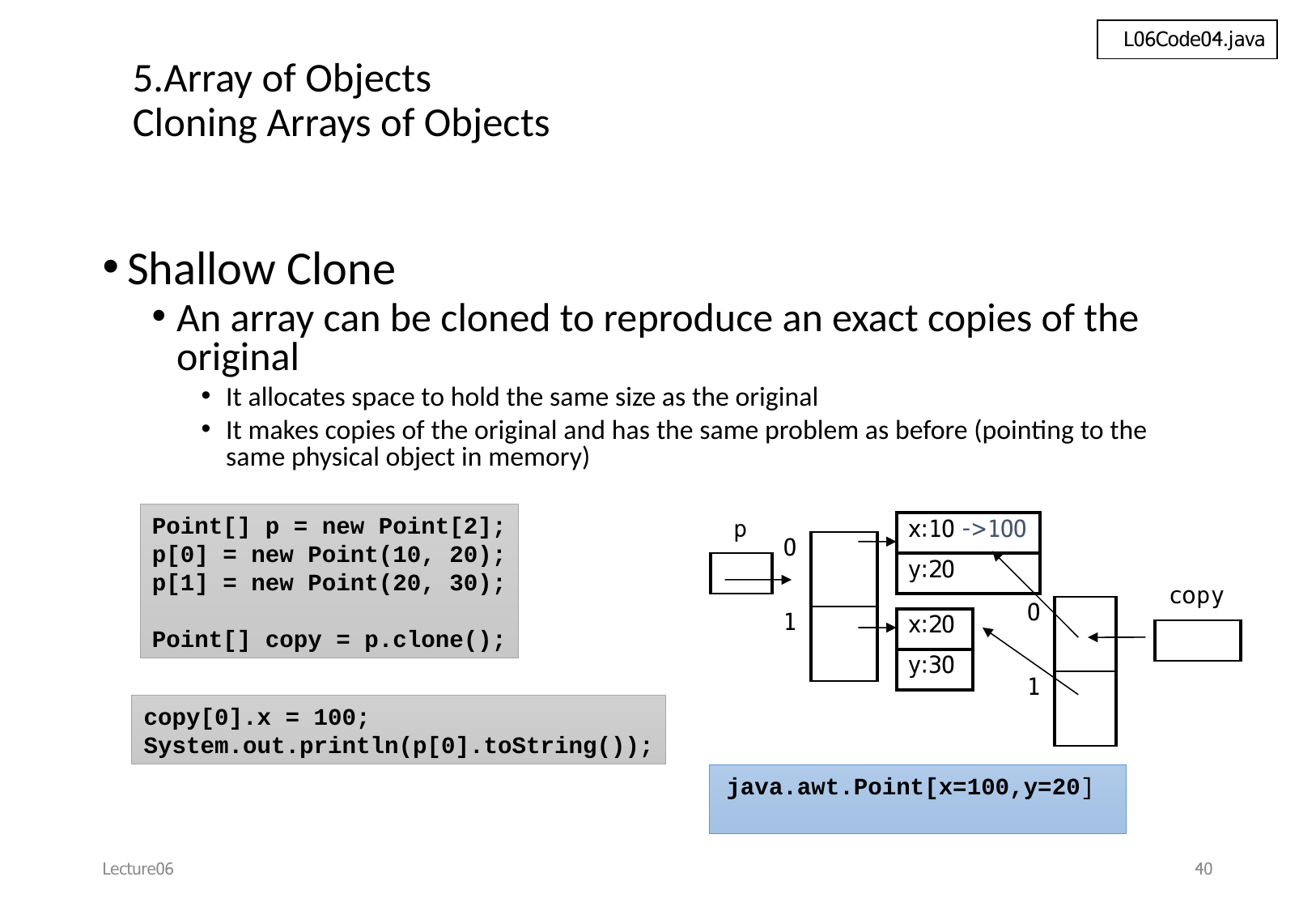

# 5.Array of Objects Cloning Arrays of Objects
L06Code04.java
Shallow Clone
An array can be cloned to reproduce an exact copies of the original
It allocates space to hold the same size as the original
It makes copies of the original and has the same problem as before (pointing to the same physical object in memory)
|  |  |
| --- | --- |
| 0 |  |
| 1 |  |
Point[] p = new Point[2];
p[0] = new Point(10, 20);
p[1] = new Point(20, 30);

Point[] copy = p.clone();
|  | p |
| --- | --- |
|  |  |
| x:10 ->100 |
| --- |
| y:20 |

|  |  |
| --- | --- |
| 0 |  |
| 1 |  |

|  | copy |
| --- | --- |
|  |  |
| x:20 |
| --- |
| y:30 |

copy[0].x = 100;
System.out.println(p[0].toString());
java.awt.Point[x=100,y=20]
Lecture06
40